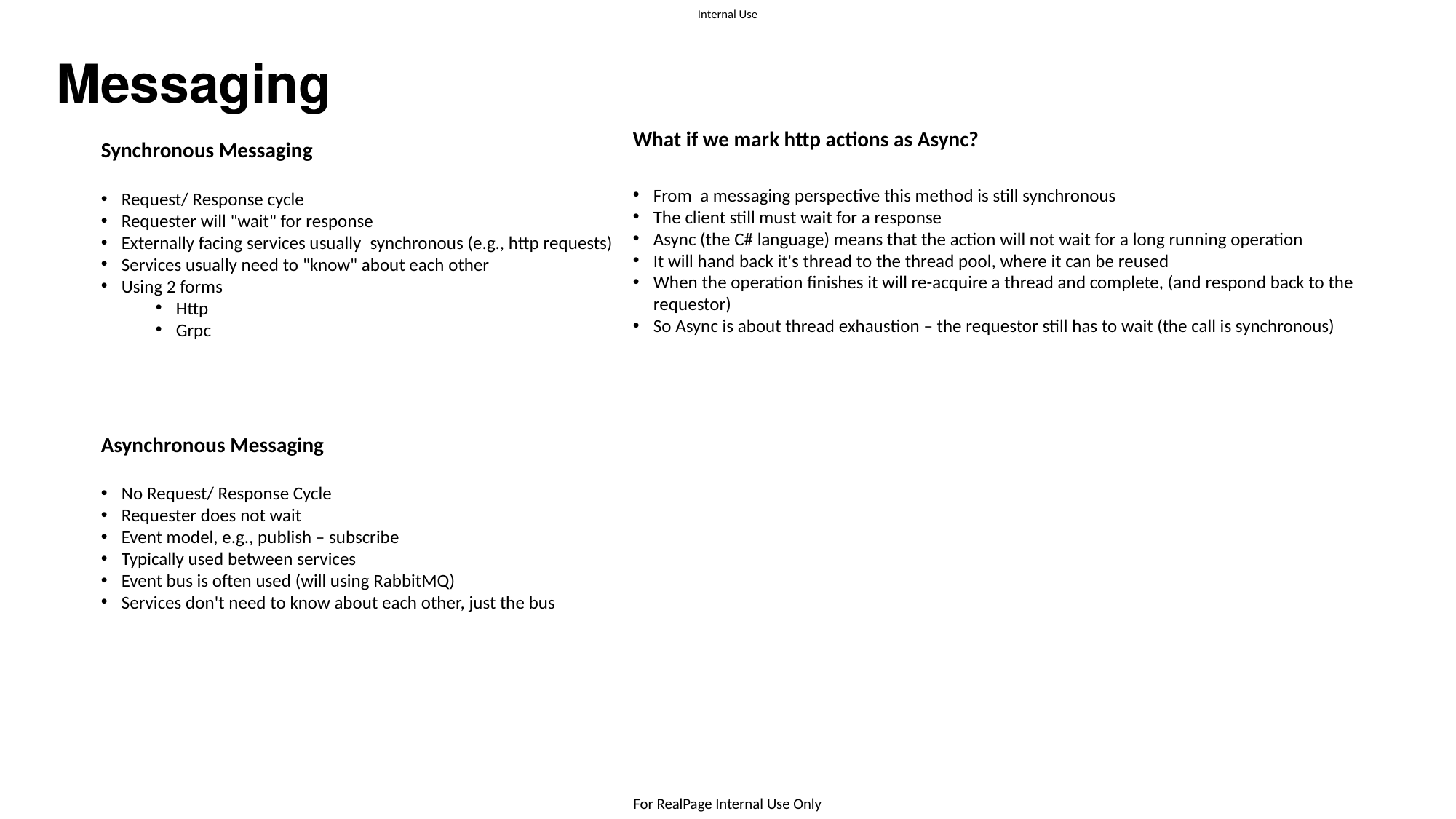

Messaging
What if we mark http actions as Async?

From  a messaging perspective this method is still synchronous
The client still must wait for a response
Async (the C# language) means that the action will not wait for a long running operation
It will hand back it's thread to the thread pool, where it can be reused
When the operation finishes it will re-acquire a thread and complete, (and respond back to the requestor)
So Async is about thread exhaustion – the requestor still has to wait (the call is synchronous)

Synchronous Messaging

Request/ Response cycle
Requester will "wait" for response
Externally facing services usually  synchronous (e.g., http requests)
Services usually need to "know" about each other
Using 2 forms
Http
Grpc

Asynchronous Messaging

No Request/ Response Cycle
Requester does not wait
Event model, e.g., publish – subscribe
Typically used between services
Event bus is often used (will using RabbitMQ)
Services don't need to know about each other, just the bus